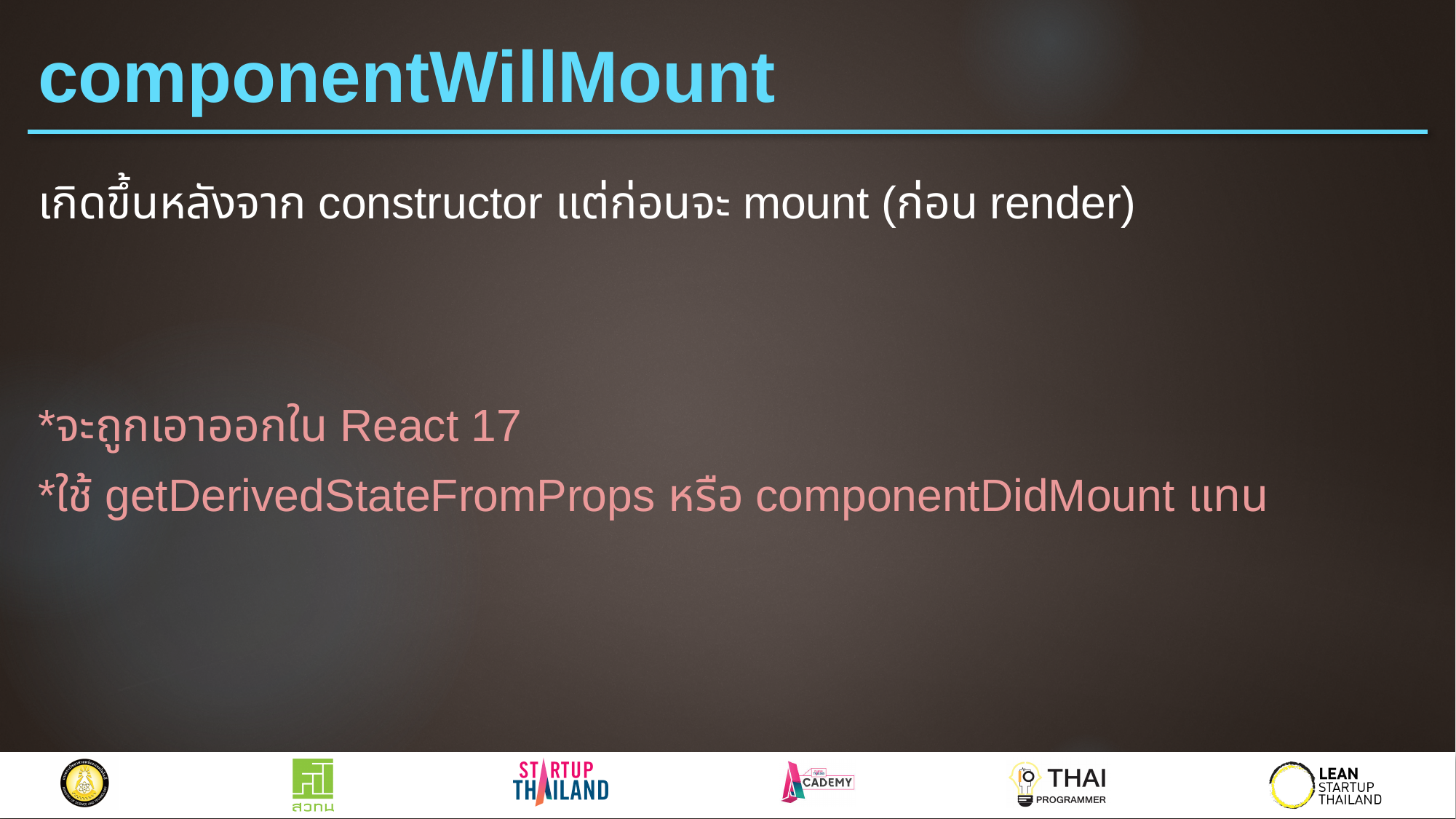

# componentWillMount
เกิดขึ้นหลังจาก constructor แต่ก่อนจะ mount (ก่อน render)

*จะถูกเอาออกใน React 17
*ใช้ getDerivedStateFromProps หรือ componentDidMount แทน